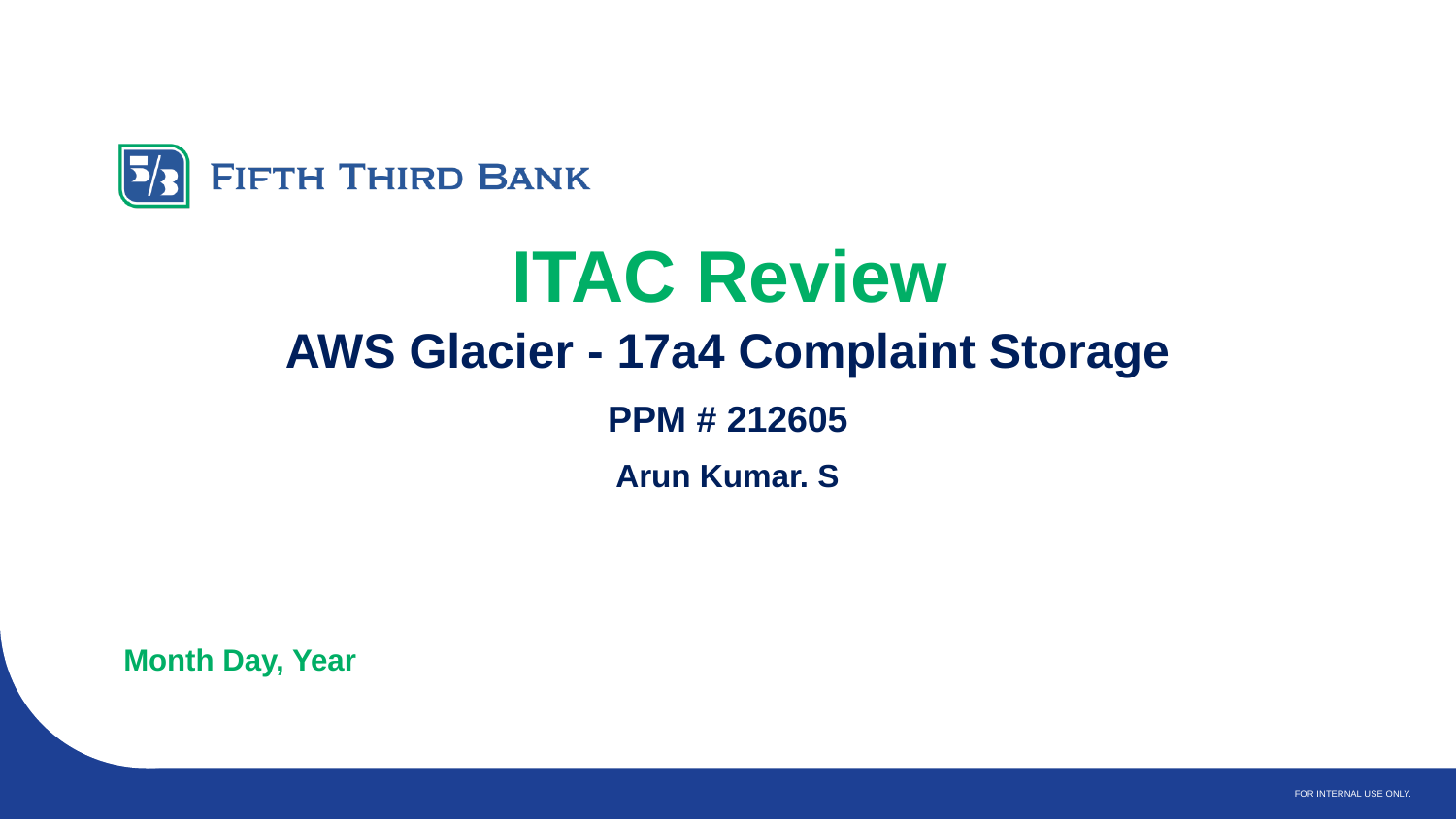

# ITAC Review
AWS Glacier - 17a4 Complaint Storage
PPM # 212605
Arun Kumar. S
Month Day, Year